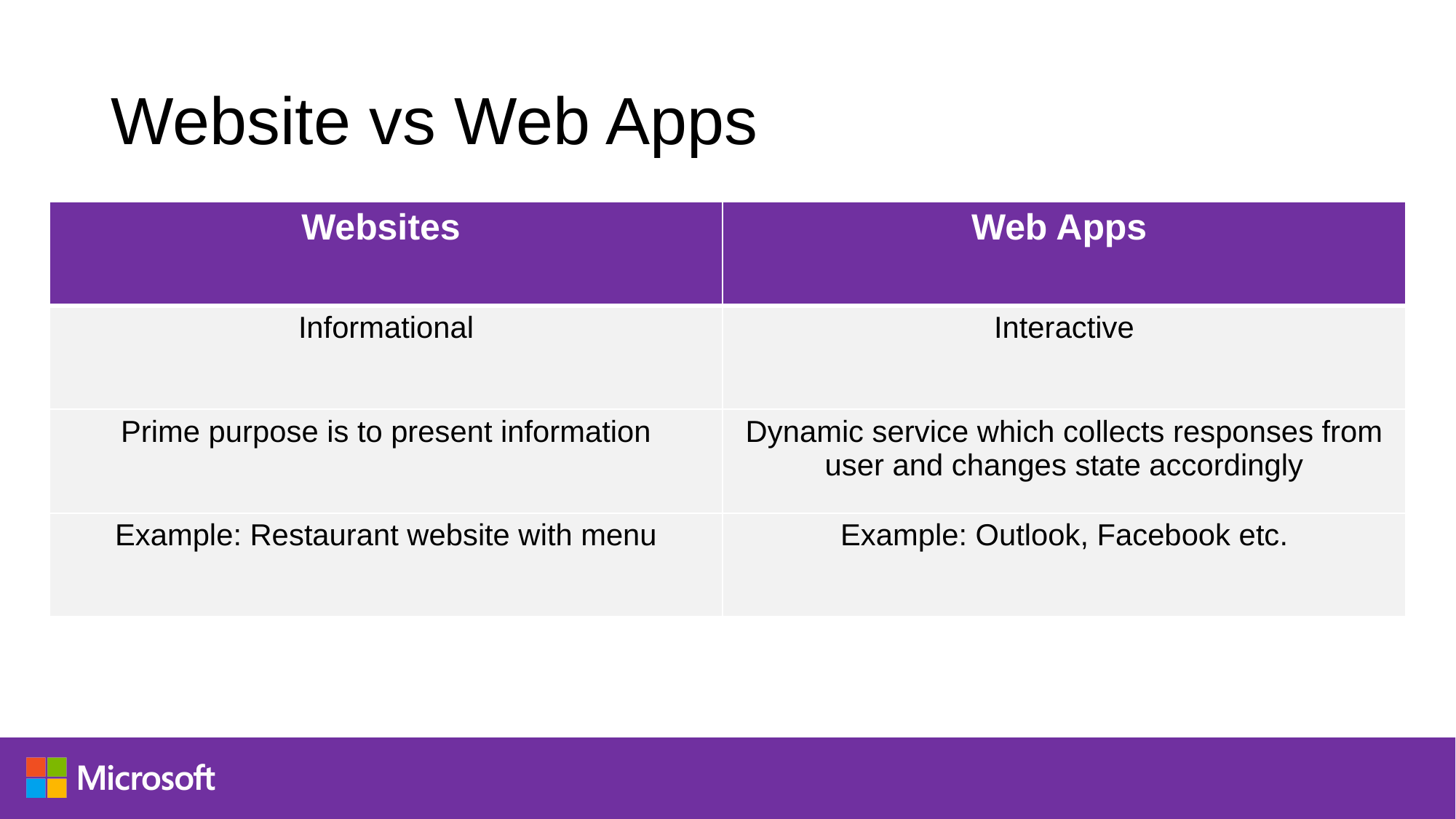

# Website vs Web Apps

| Websites | Web Apps |
| --- | --- |
| Informational | Interactive |
| Prime purpose is to present information | Dynamic service which collects responses from user and changes state accordingly |
| Example: Restaurant website with menu | Example: Outlook, Facebook etc. |